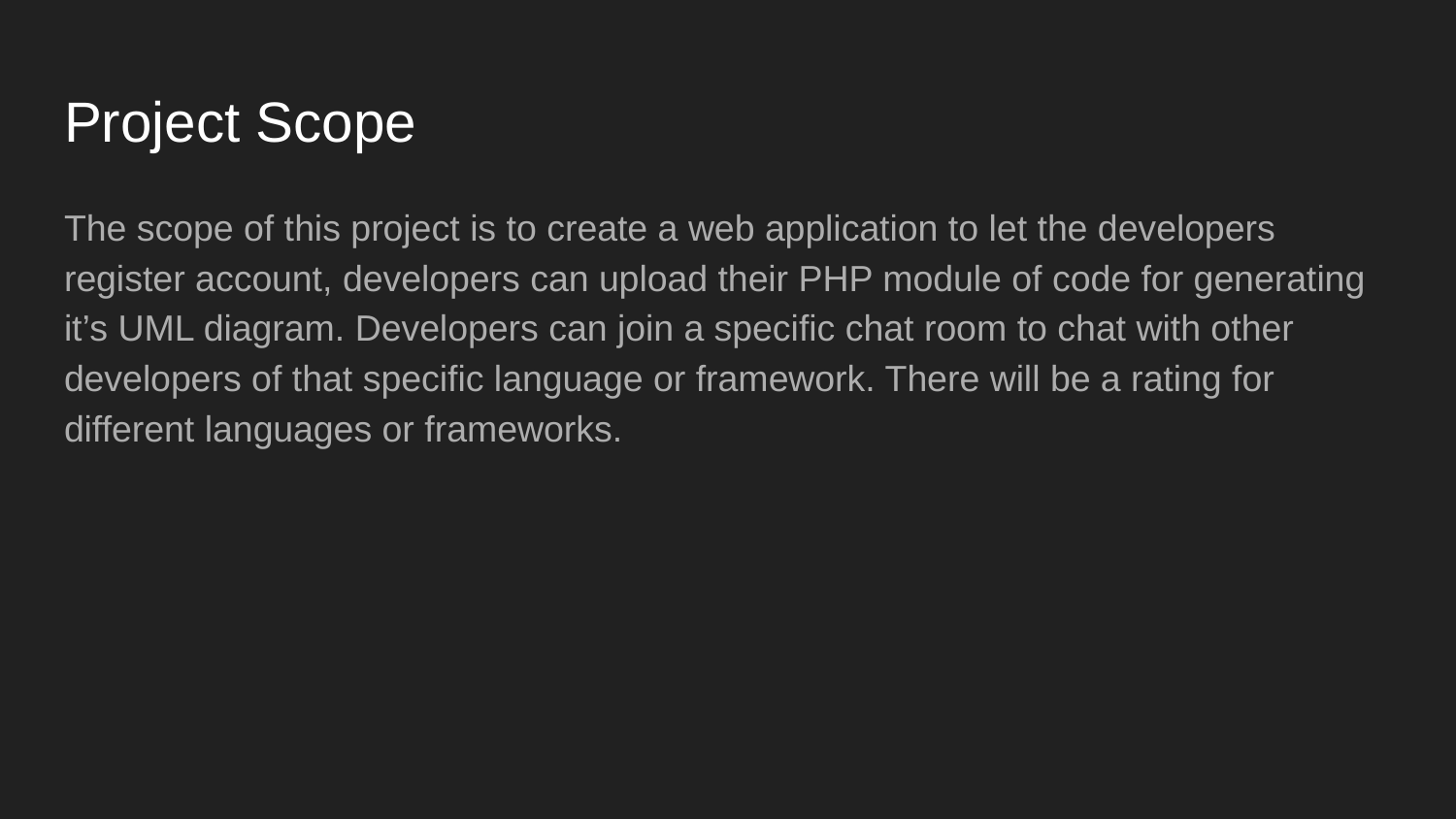

# Project Scope
The scope of this project is to create a web application to let the developers register account, developers can upload their PHP module of code for generating it’s UML diagram. Developers can join a specific chat room to chat with other developers of that specific language or framework. There will be a rating for different languages or frameworks.